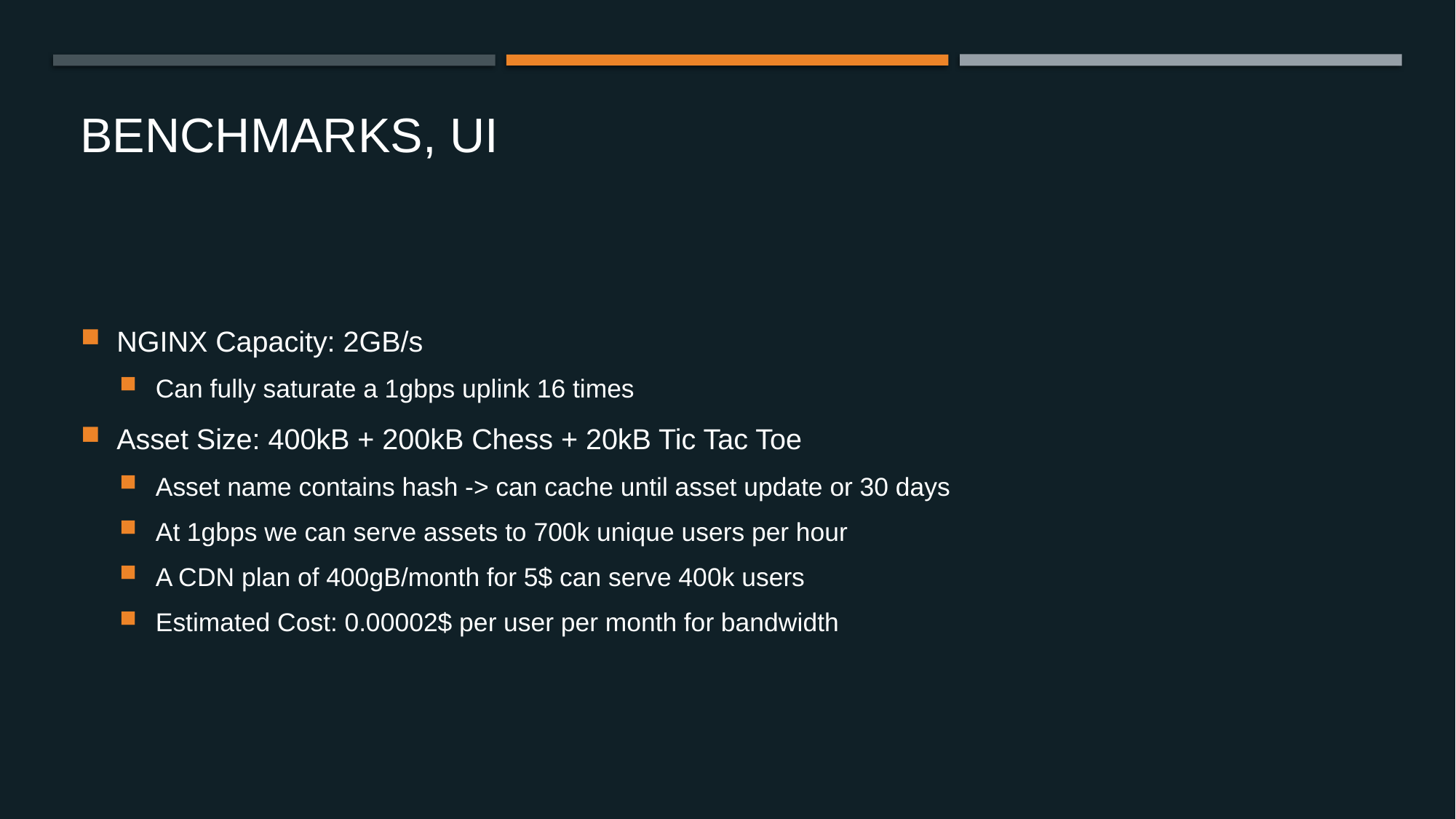

# Benchmarks, UI
NGINX Capacity: 2GB/s
Can fully saturate a 1gbps uplink 16 times
Asset Size: 400kB + 200kB Chess + 20kB Tic Tac Toe
Asset name contains hash -> can cache until asset update or 30 days
At 1gbps we can serve assets to 700k unique users per hour
A CDN plan of 400gB/month for 5$ can serve 400k users
Estimated Cost: 0.00002$ per user per month for bandwidth